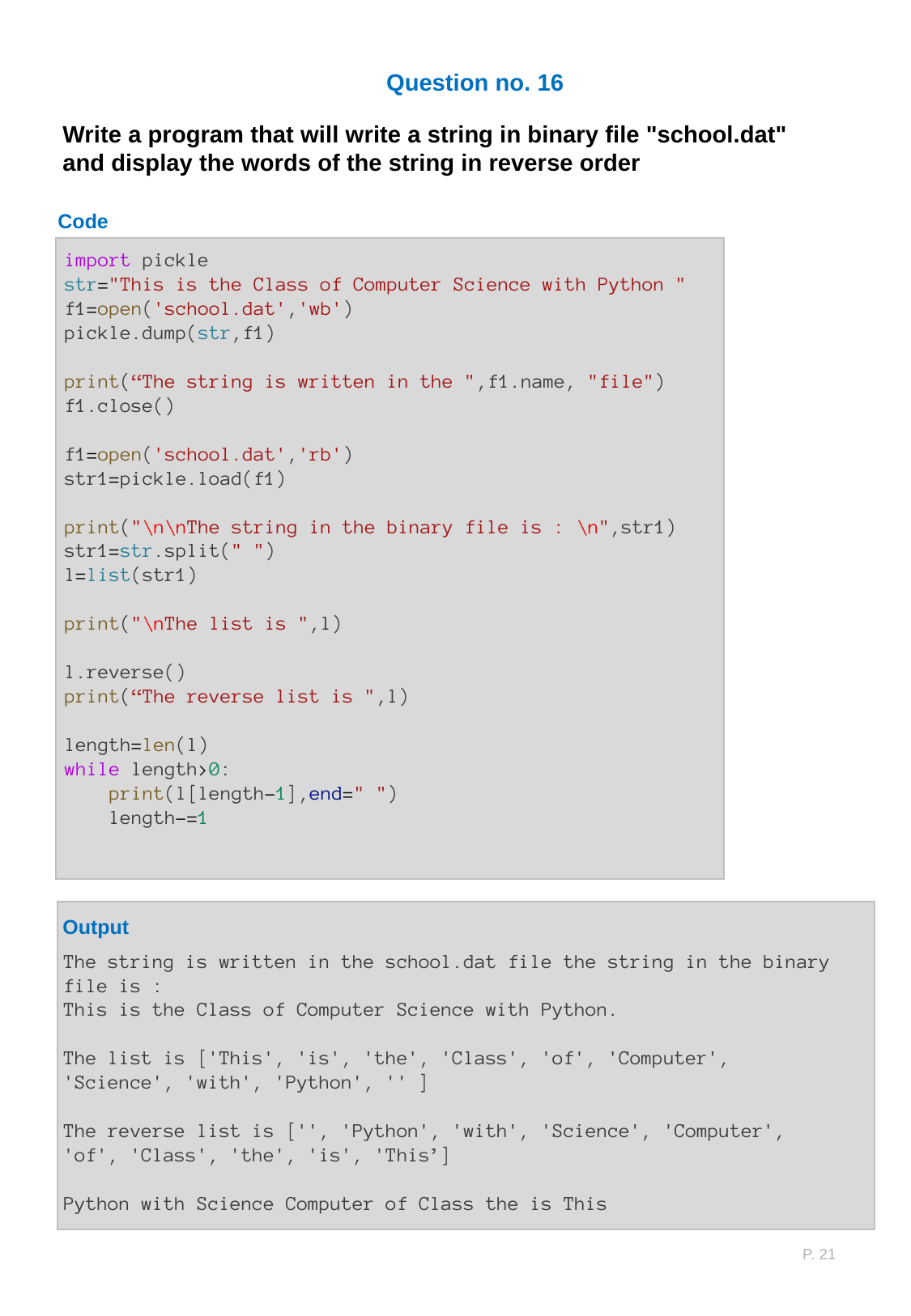

Question no. 16
Write a program that will write a string in binary file "school.dat" and display the words of the string in reverse order
Code

import pickle
str="This is the Class of Computer Science with Python "
f1=open('school.dat','wb')
pickle.dump(str,f1)

print(“The string is written in the ",f1.name, "file")
f1.close()
f1=open('school.dat','rb')
str1=pickle.load(f1)
print("\n\nThe string in the binary file is : \n",str1)
str1=str.split(" ")
l=list(str1)

print("\nThe list is ",l)
l.reverse()
print(“The reverse list is ",l)

length=len(l)
while length>0:
    print(l[length-1],end=" ")
    length-=1

Output
The string is written in the school.dat file the string in the binary file is :
This is the Class of Computer Science with Python.

The list is ['This', 'is', 'the', 'Class', 'of', 'Computer', 'Science', 'with', 'Python', '' ]

The reverse list is ['', 'Python', 'with', 'Science', 'Computer', 'of', 'Class', 'the', 'is', 'This’]

Python with Science Computer of Class the is This
P. 21